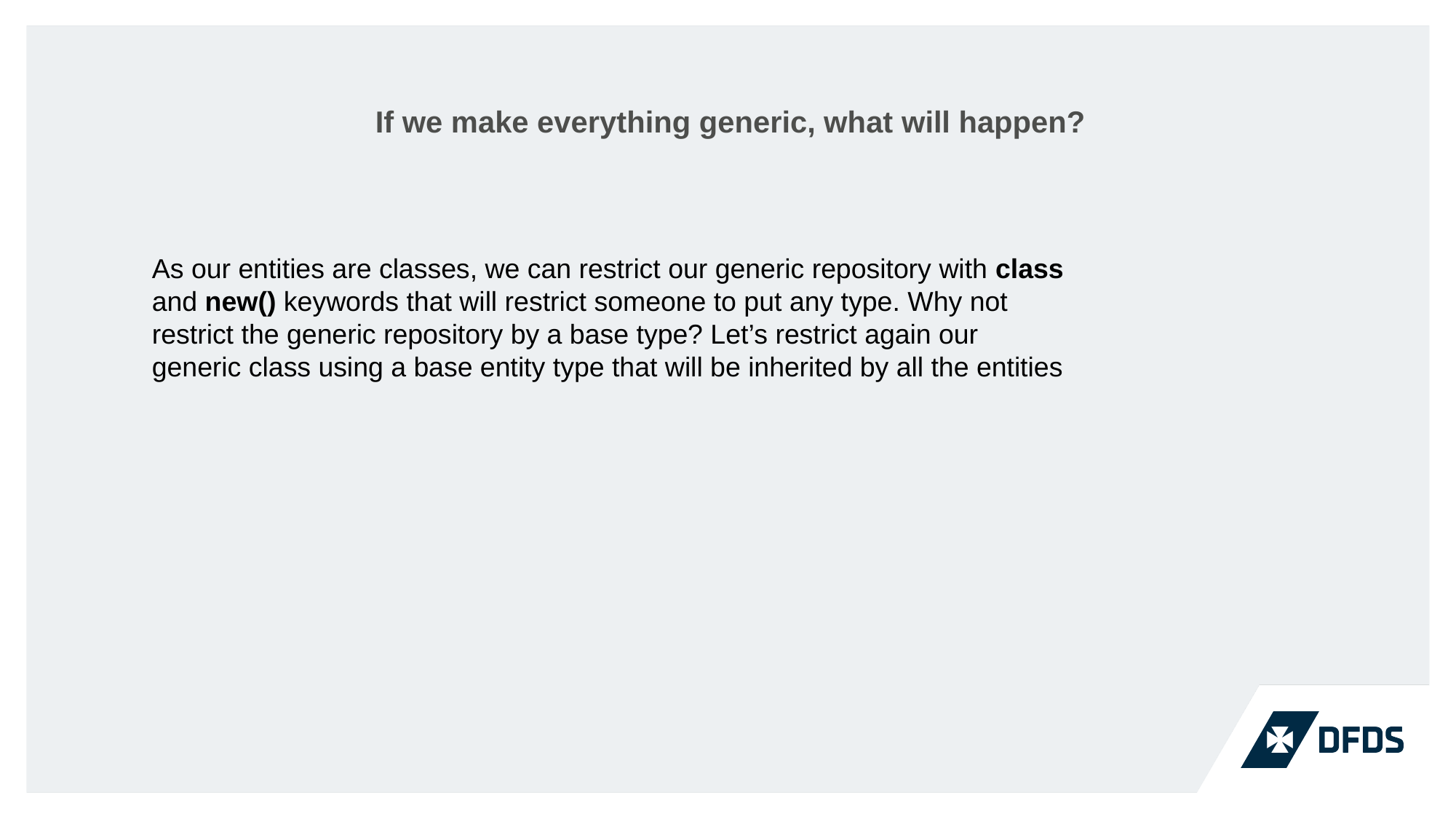

If we make everything generic, what will happen?
As our entities are classes, we can restrict our generic repository with class and new() keywords that will restrict someone to put any type. Why not restrict the generic repository by a base type? Let’s restrict again our generic class using a base entity type that will be inherited by all the entities